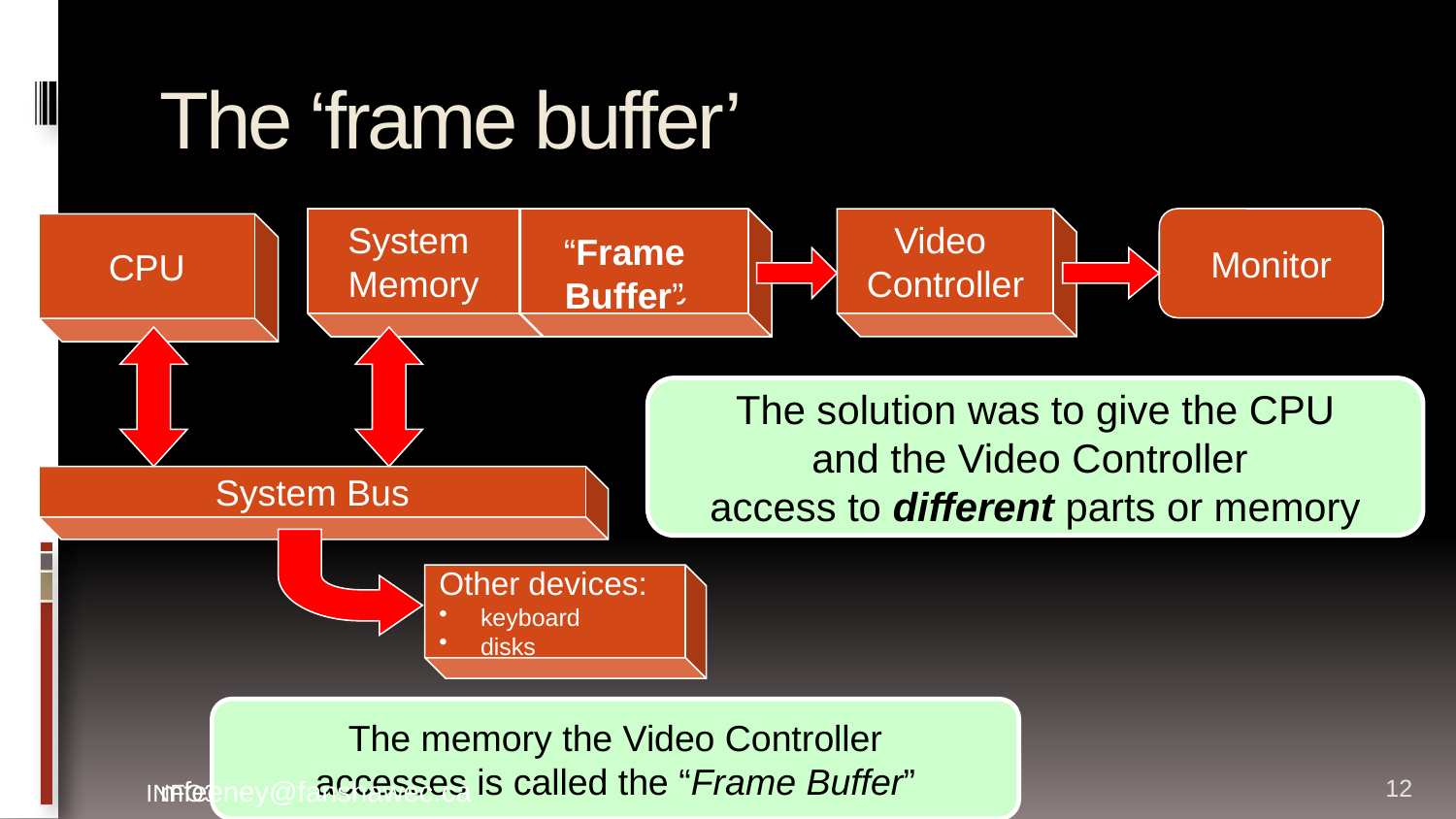

# The ‘frame buffer’
System
Memory
System
Memory
“Video
Memory”
Video
Controller
Monitor
CPU

“Frame
Buffer”

The solution was to give the CPU
and the Video Controller
access to different parts or memory
System Bus

Other devices:
 keyboard
 disks
The memory the Video Controller
accesses is called the “Frame Buffer”
mfeeney@fanshawec.ca
12